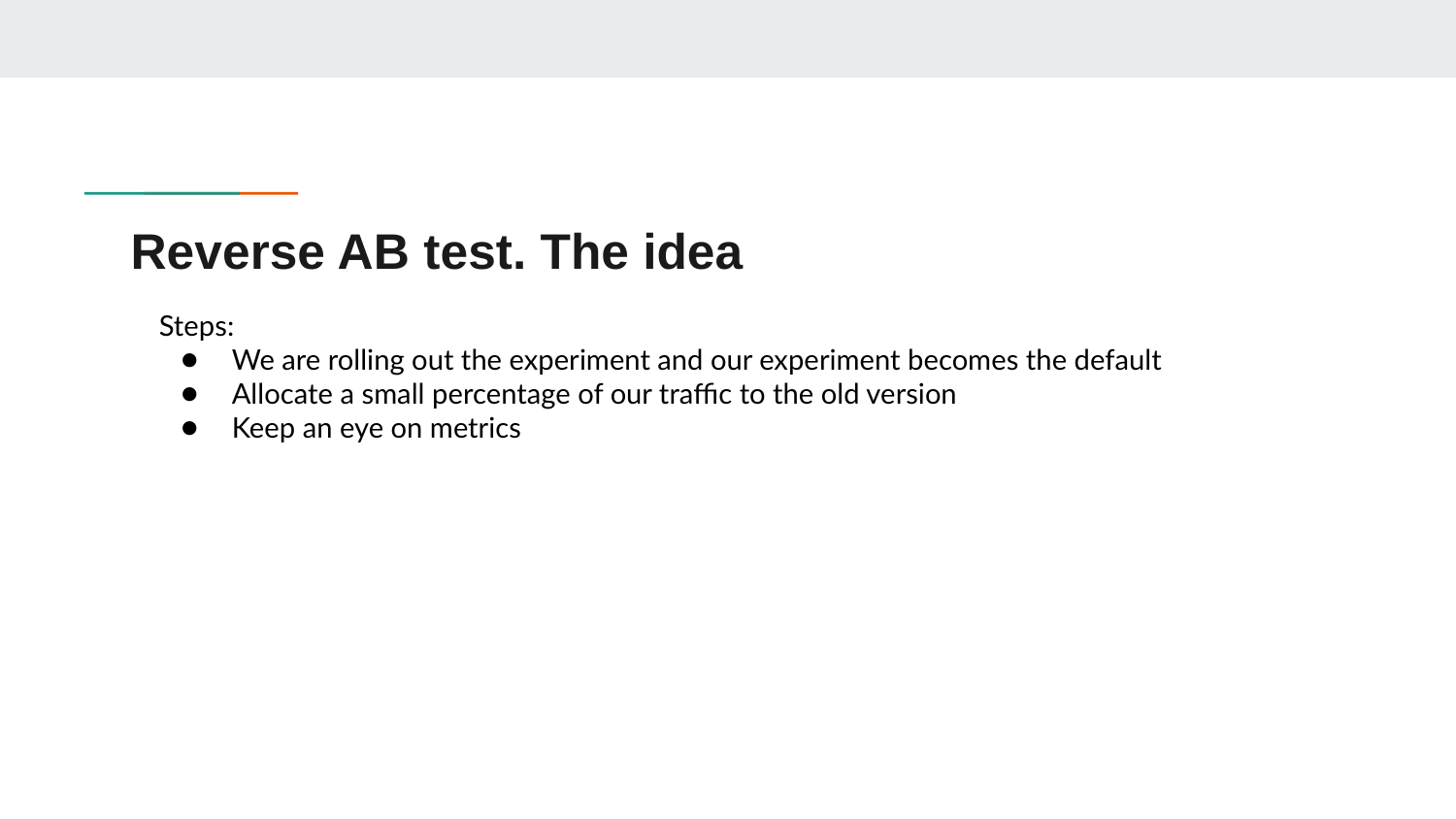

# Reverse AB test. The idea
Steps:
We are rolling out the experiment and our experiment becomes the default
Allocate a small percentage of our traffic to the old version
Keep an eye on metrics